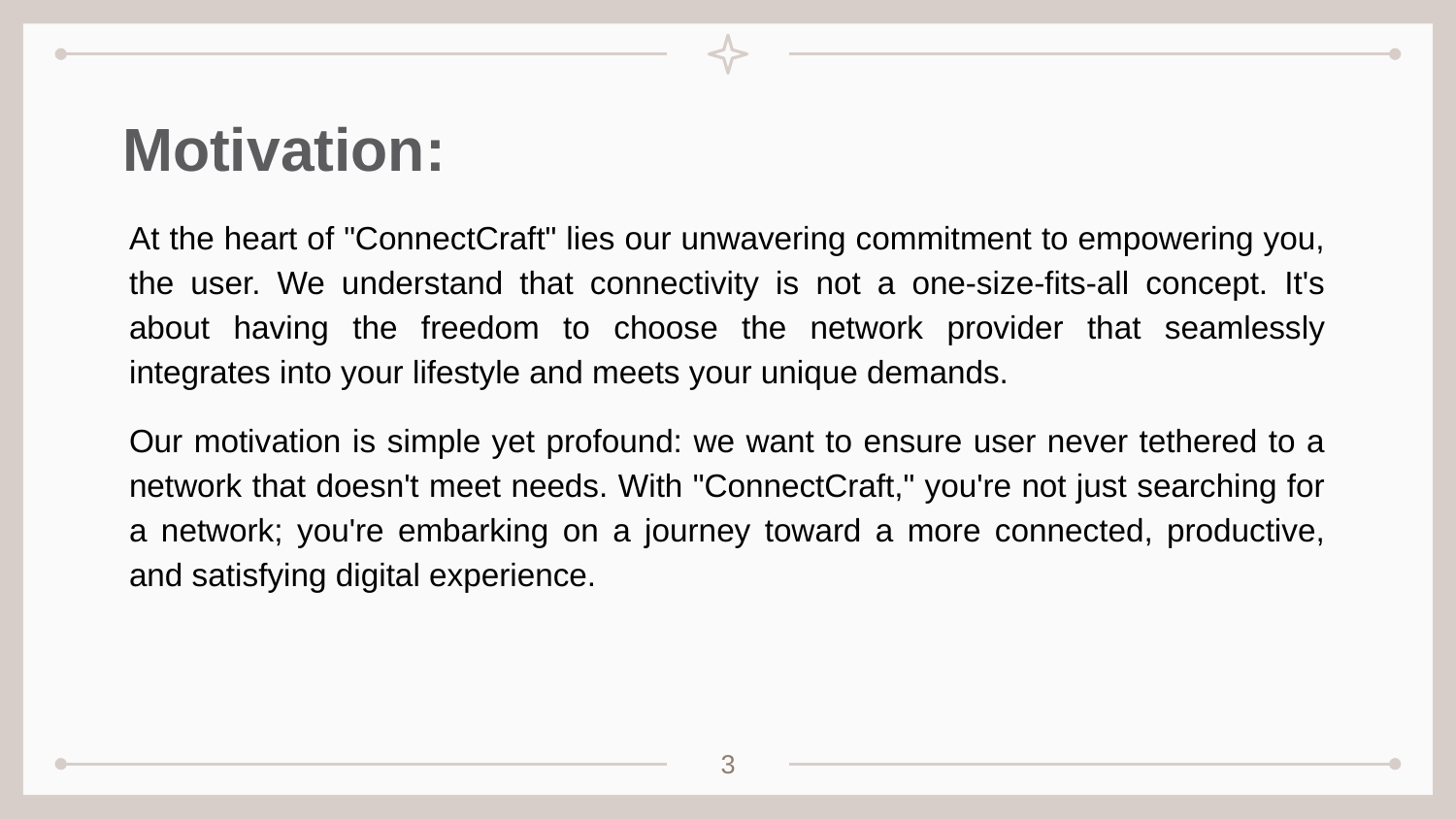

# Motivation:
At the heart of "ConnectCraft" lies our unwavering commitment to empowering you, the user. We understand that connectivity is not a one-size-fits-all concept. It's about having the freedom to choose the network provider that seamlessly integrates into your lifestyle and meets your unique demands.
Our motivation is simple yet profound: we want to ensure user never tethered to a network that doesn't meet needs. With "ConnectCraft," you're not just searching for a network; you're embarking on a journey toward a more connected, productive, and satisfying digital experience.

3